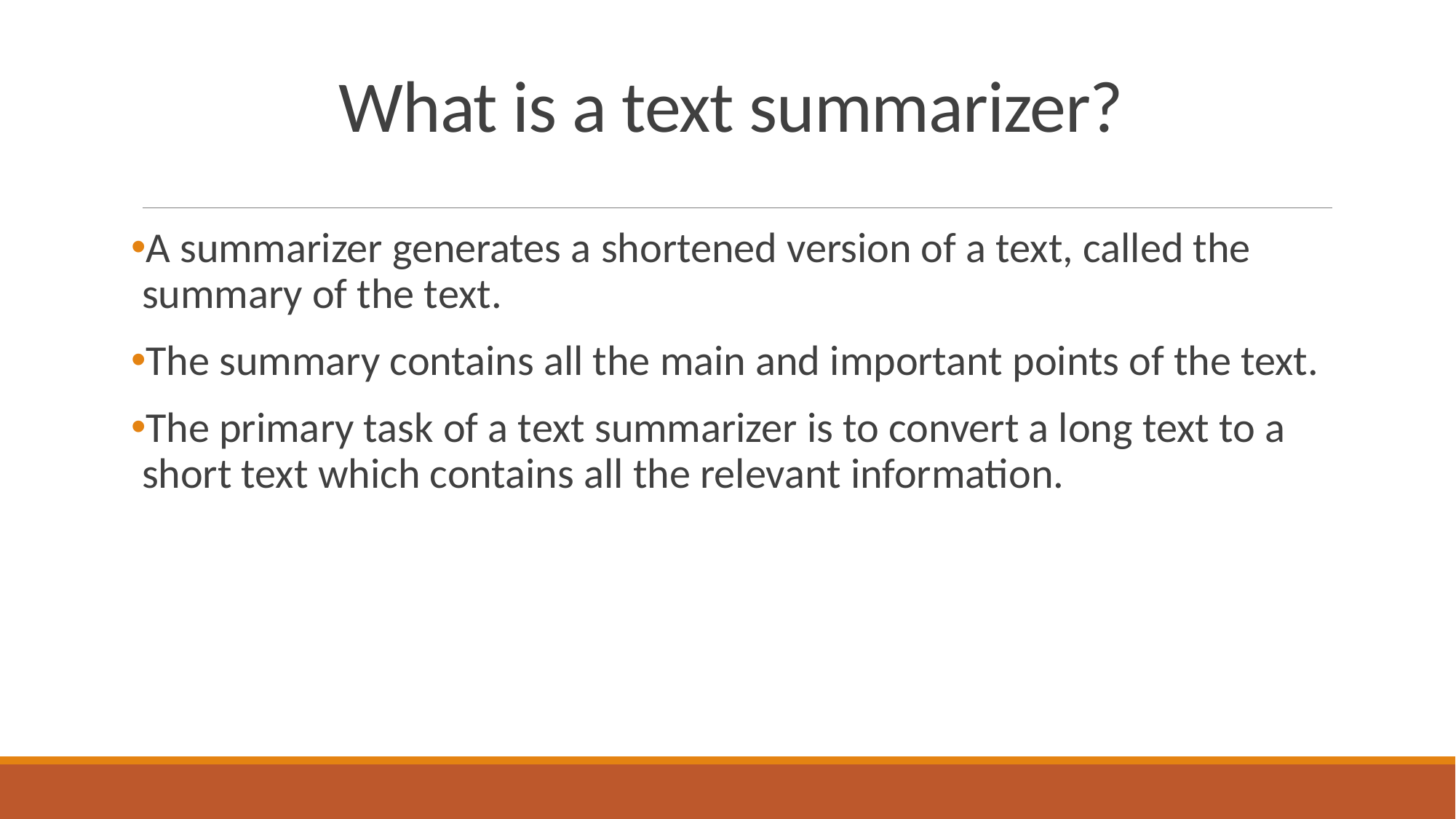

# What is a text summarizer?
A summarizer generates a shortened version of a text, called the summary of the text.
The summary contains all the main and important points of the text.
The primary task of a text summarizer is to convert a long text to a short text which contains all the relevant information.